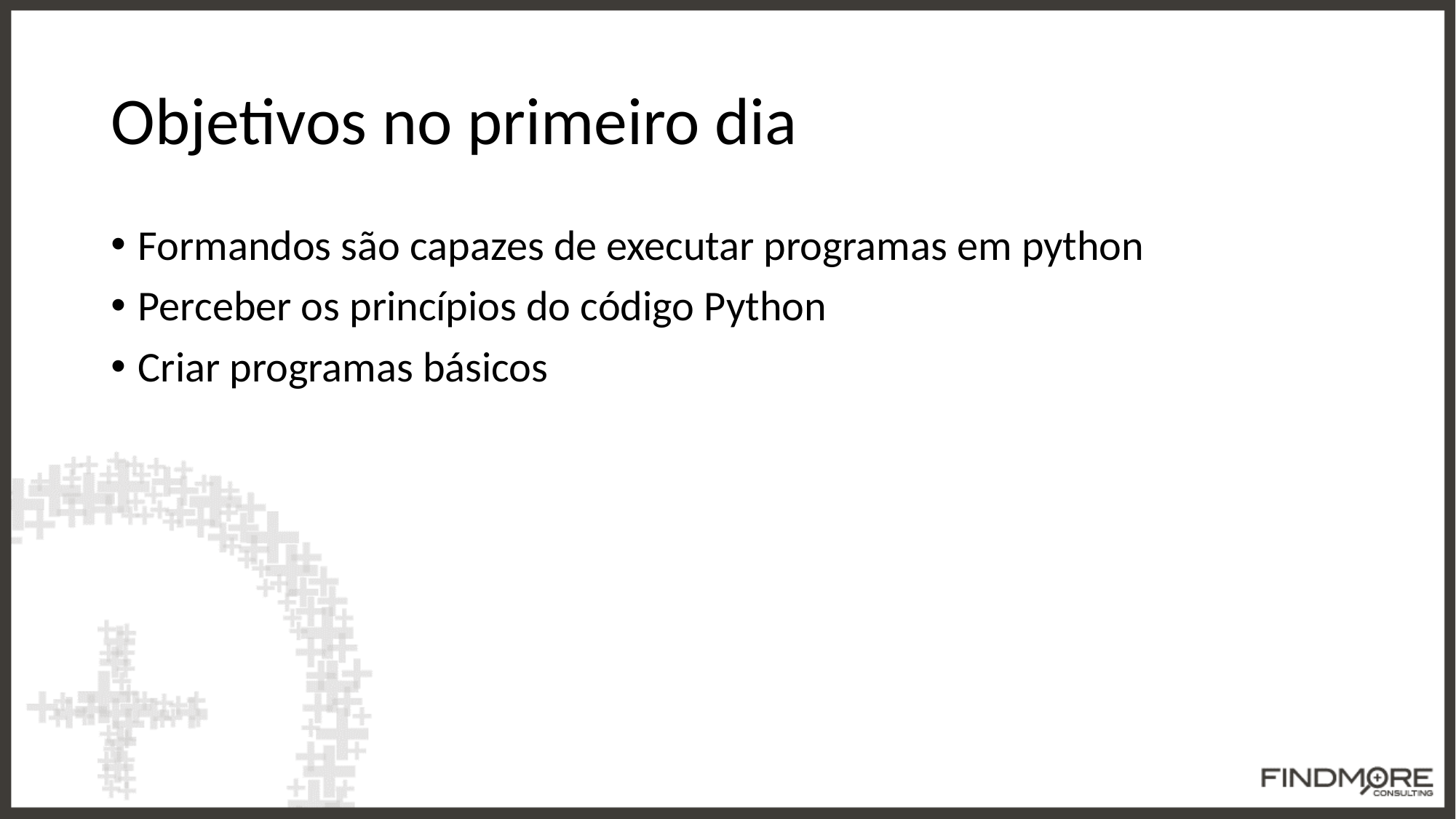

# Objetivos no primeiro dia
Formandos são capazes de executar programas em python
Perceber os princípios do código Python
Criar programas básicos